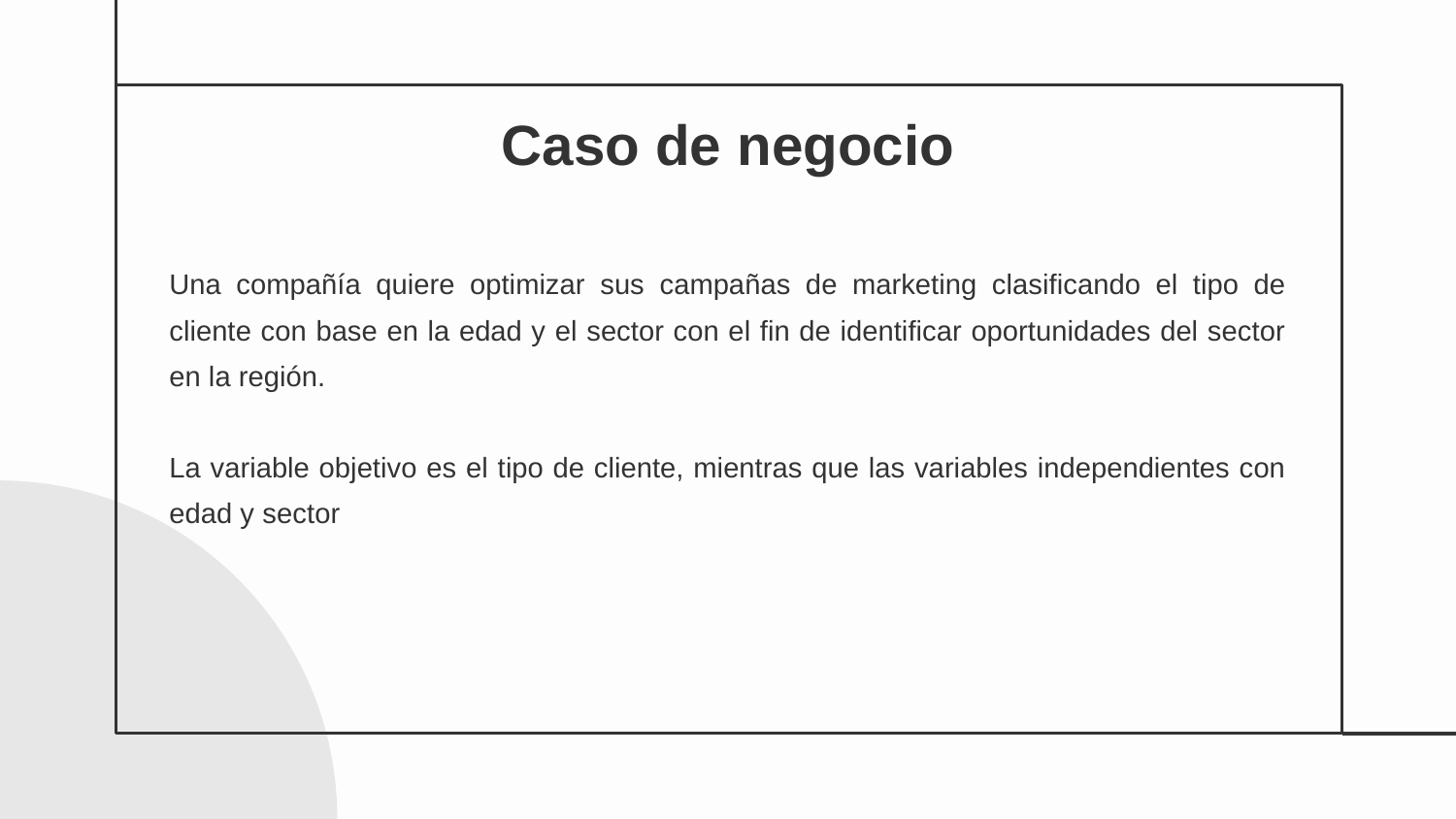

Caso de negocio

Una compañía quiere optimizar sus campañas de marketing clasificando el tipo de cliente con base en la edad y el sector con el fin de identificar oportunidades del sector en la región.

La variable objetivo es el tipo de cliente, mientras que las variables independientes con edad y sector